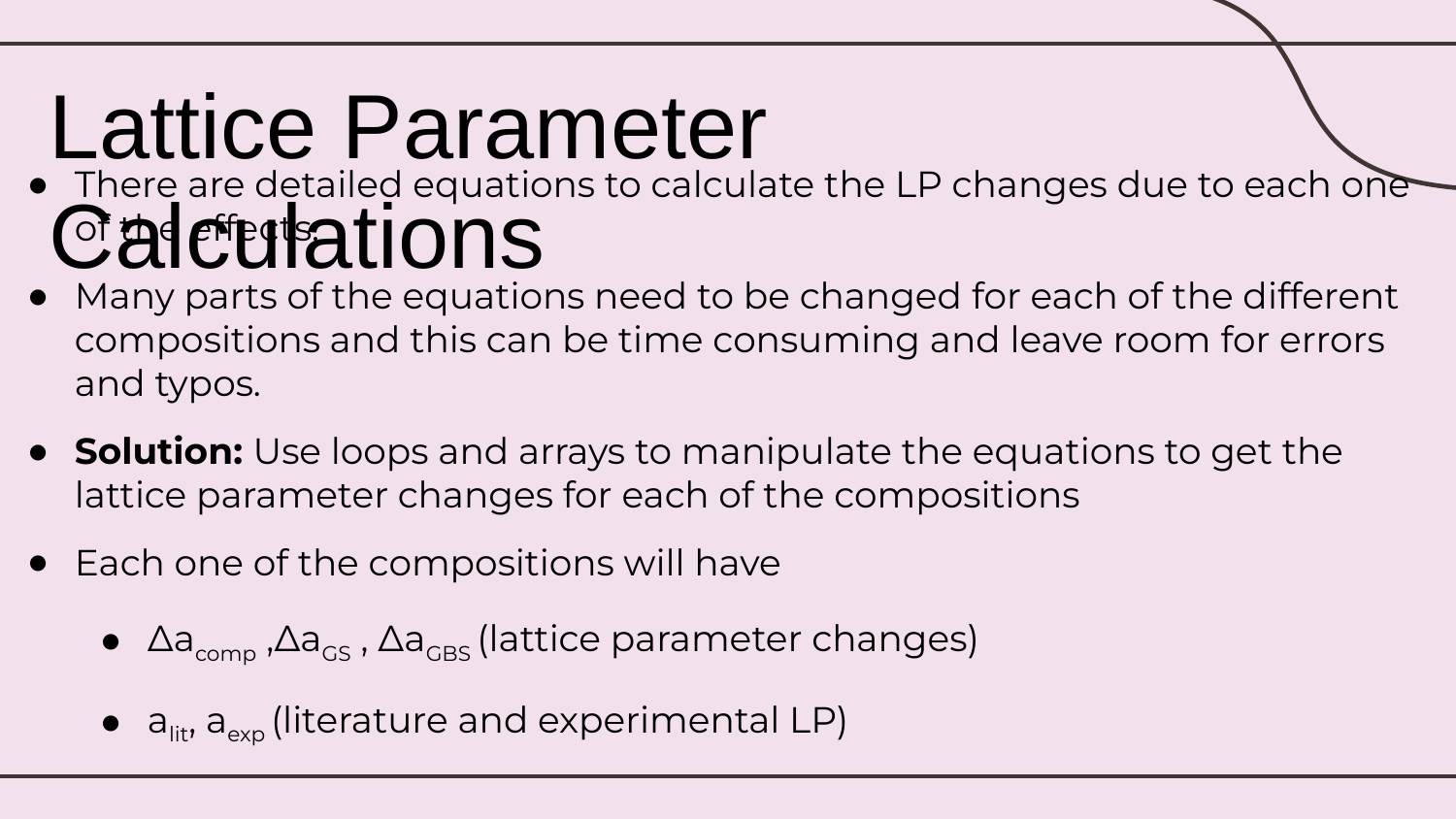

# Lattice Parameter Calculations
There are detailed equations to calculate the LP changes due to each one of the effects.
Many parts of the equations need to be changed for each of the different compositions and this can be time consuming and leave room for errors and typos.
Solution: Use loops and arrays to manipulate the equations to get the lattice parameter changes for each of the compositions
Each one of the compositions will have
Δacomp ,ΔaGS , ΔaGBS (lattice parameter changes)
alit, aexp (literature and experimental LP)